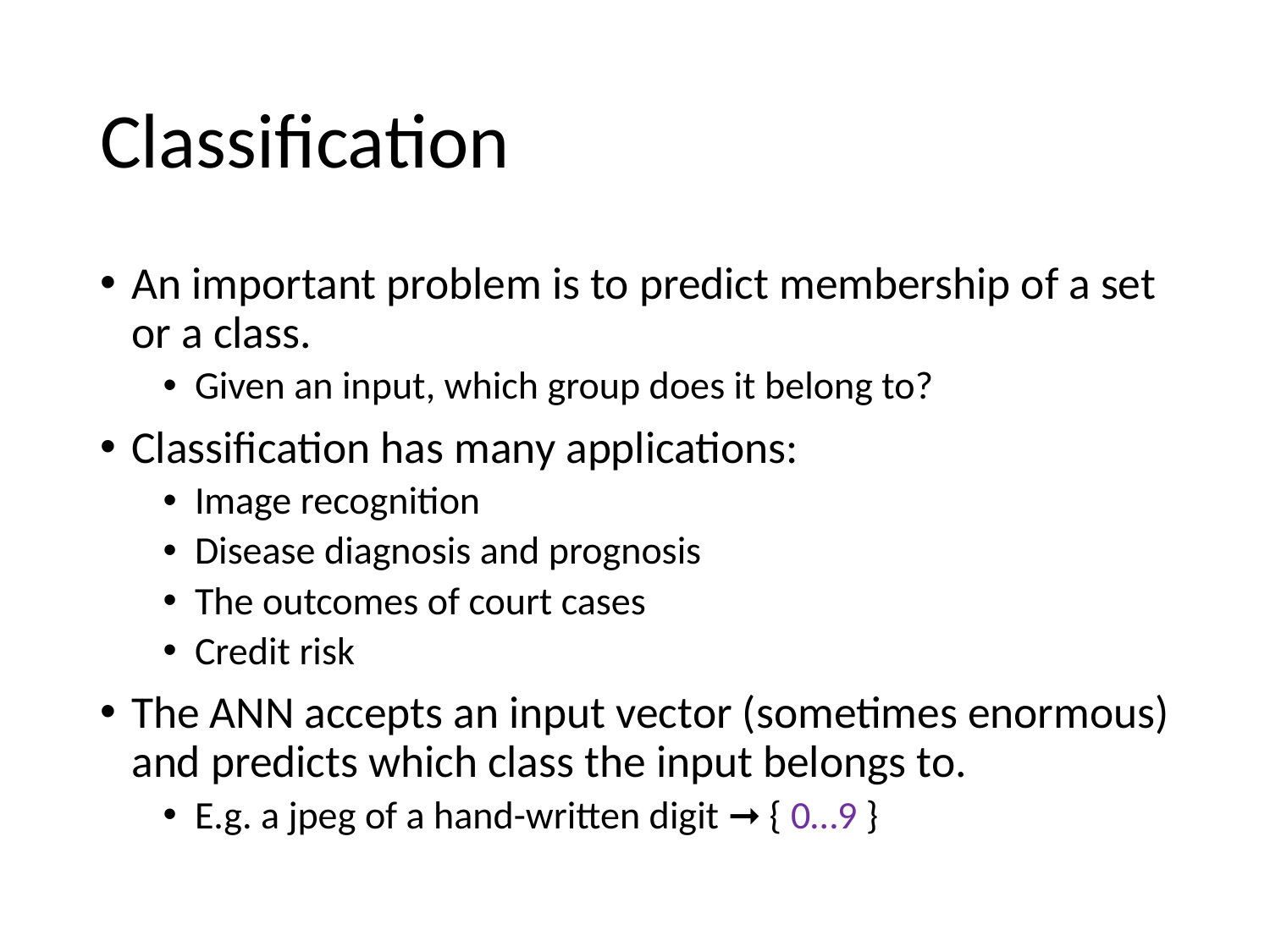

# Classification
An important problem is to predict membership of a set or a class.
Given an input, which group does it belong to?
Classification has many applications:
Image recognition
Disease diagnosis and prognosis
The outcomes of court cases
Credit risk
The ANN accepts an input vector (sometimes enormous) and predicts which class the input belongs to.
E.g. a jpeg of a hand-written digit ➞ { 0…9 }